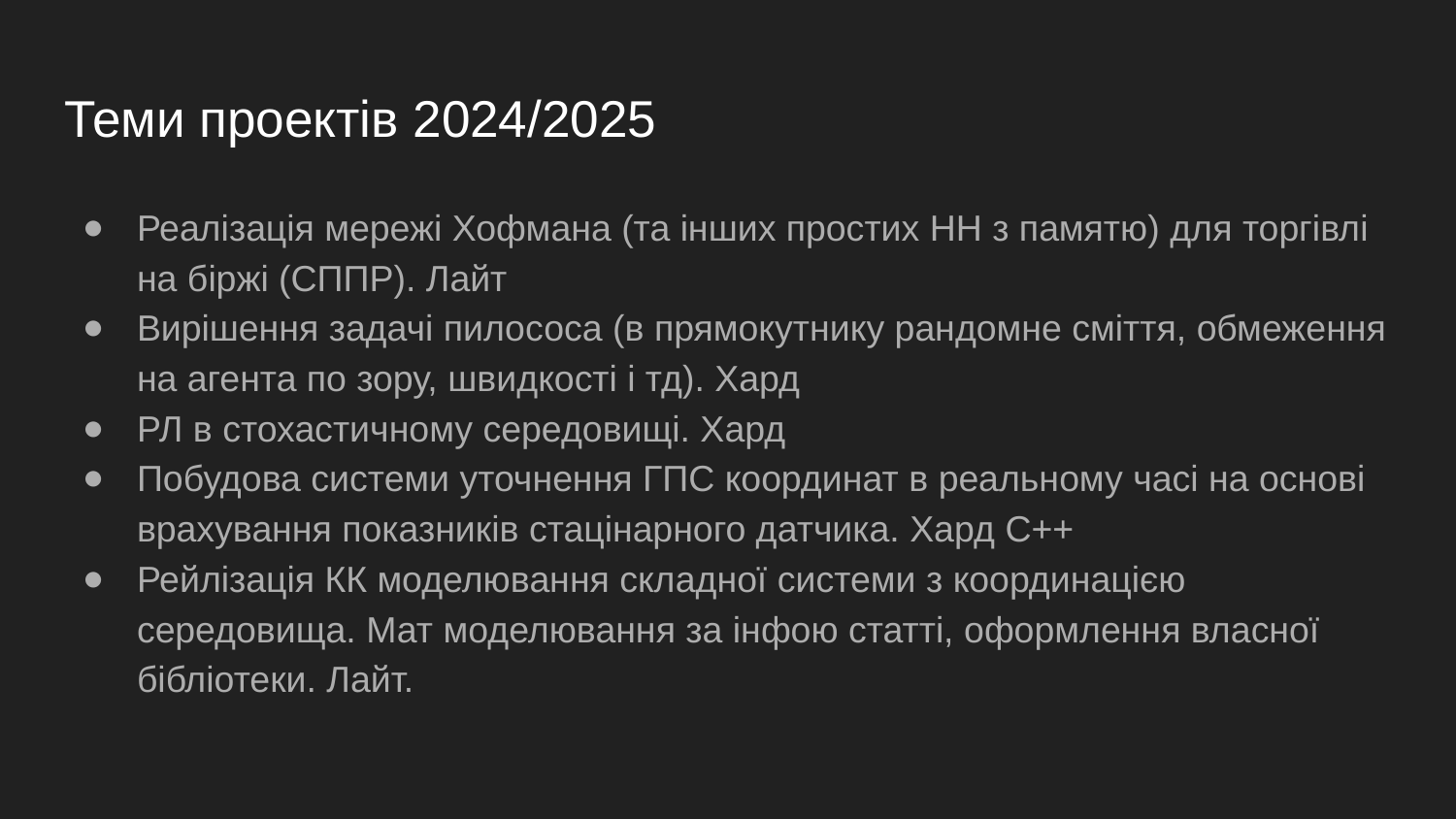

# Теми проектів 2024/2025
Реалізація мережі Хофмана (та інших простих НН з памятю) для торгівлі на біржі (СППР). Лайт
Вирішення задачі пилососа (в прямокутнику рандомне сміття, обмеження на агента по зору, швидкості і тд). Хард
РЛ в стохастичному середовищі. Хард
Побудова системи уточнення ГПС координат в реальному часі на основі врахування показників стацінарного датчика. Хард С++
Рейлізація КК моделювання складної системи з координацією середовища. Мат моделювання за інфою статті, оформлення власної бібліотеки. Лайт.